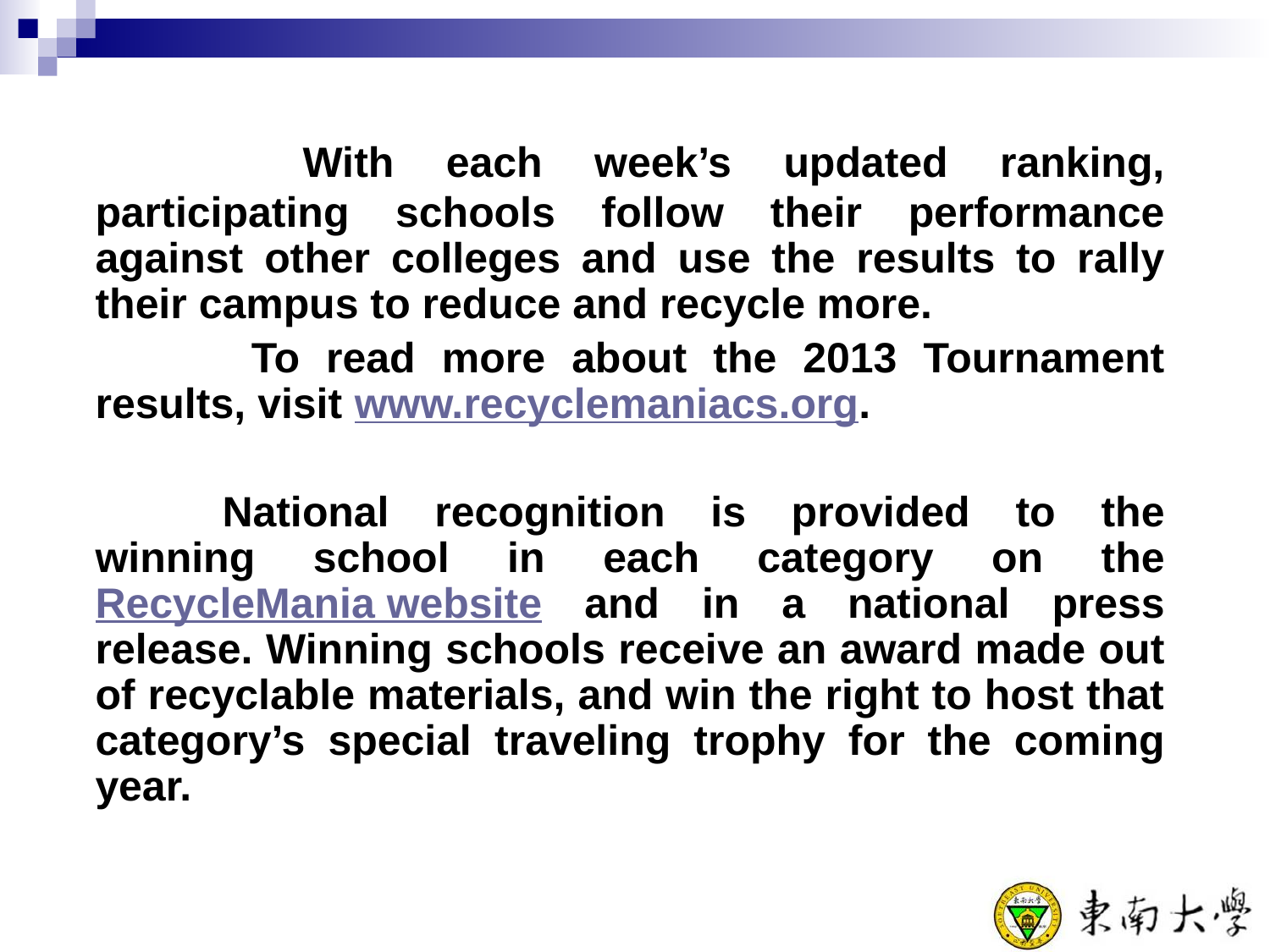

With each week’s updated ranking, participating schools follow their performance against other colleges and use the results to rally their campus to reduce and recycle more.
  		To read more about the 2013 Tournament results, visit www.recyclemaniacs.org.

		National recognition is provided to the winning school in each category on the RecycleMania website and in a national press release. Winning schools receive an award made out of recyclable materials, and win the right to host that category’s special traveling trophy for the coming year.